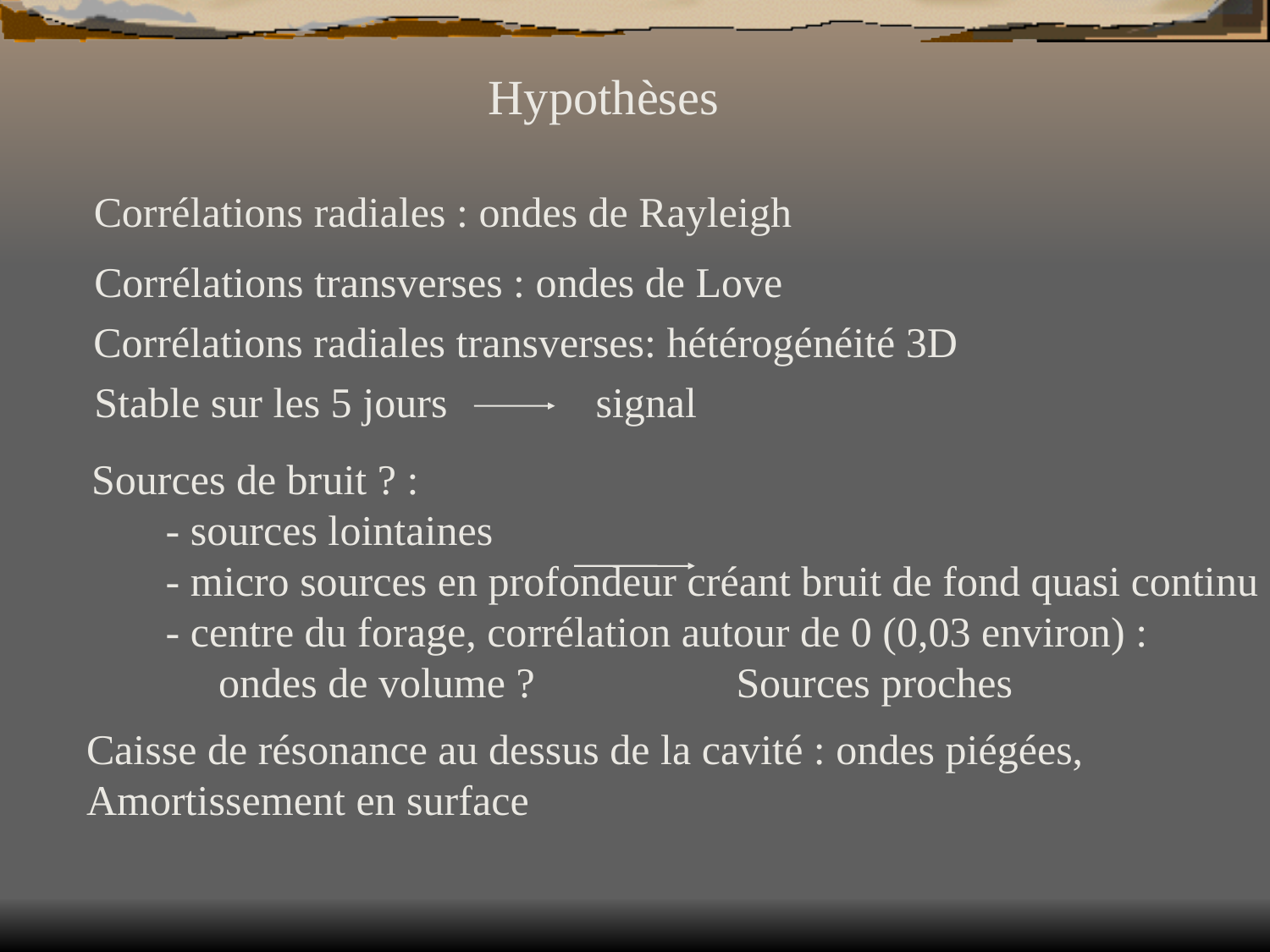

Hypothèses
Corrélations radiales : ondes de Rayleigh
Corrélations transverses : ondes de Love
Corrélations radiales transverses: hétérogénéité 3D

Stable sur les 5 jours              signal

Sources de bruit ? :
       - sources lointaines
       - micro sources en profondeur créant bruit de fond quasi continu
       - centre du forage, corrélation autour de 0 (0,03 environ) :
            ondes de volume ?                   Sources proches

Caisse de résonance au dessus de la cavité : ondes piégées,
Amortissement en surface